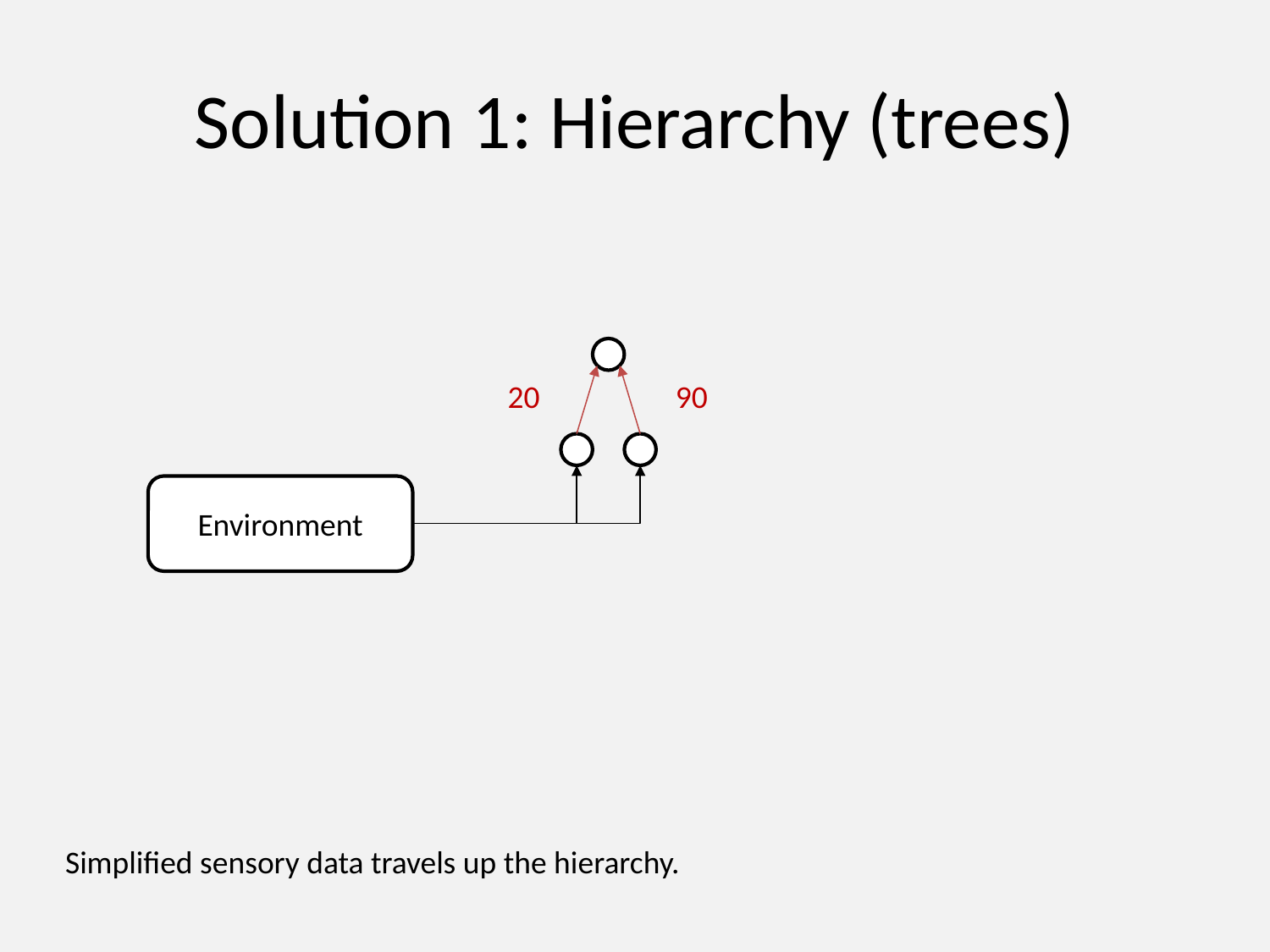

# Solution 1: Hierarchy (trees)

20
90

Environment
Simplified sensory data travels up the hierarchy.